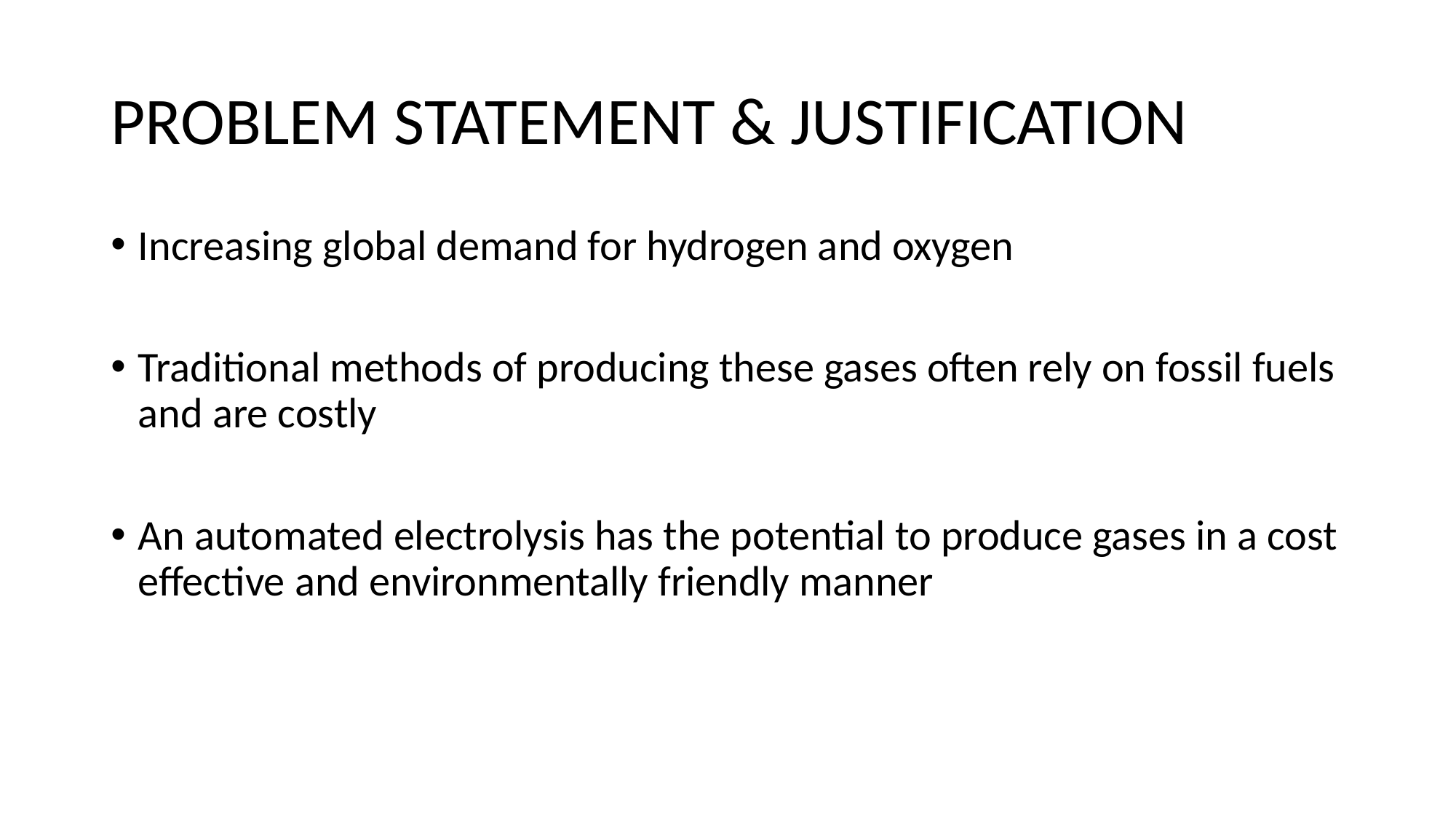

# PROBLEM STATEMENT & JUSTIFICATION
Increasing global demand for hydrogen and oxygen

Traditional methods of producing these gases often rely on fossil fuels and are costly

An automated electrolysis has the potential to produce gases in a cost effective and environmentally friendly manner